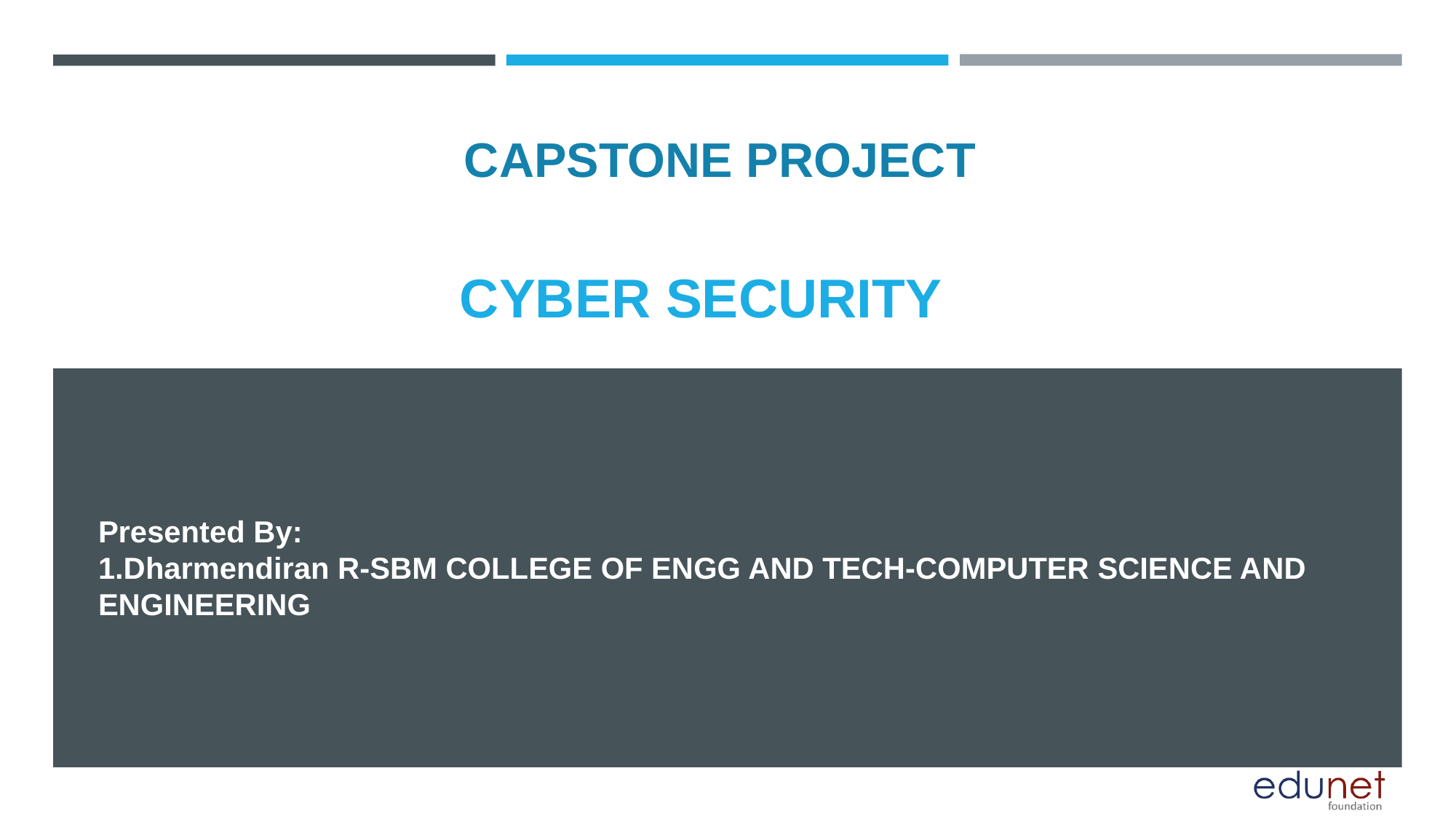

CAPSTONE PROJECT
# cyber security
Presented By:
1.Dharmendiran R-SBM COLLEGE OF ENGG AND TECH-COMPUTER SCIENCE AND ENGINEERING